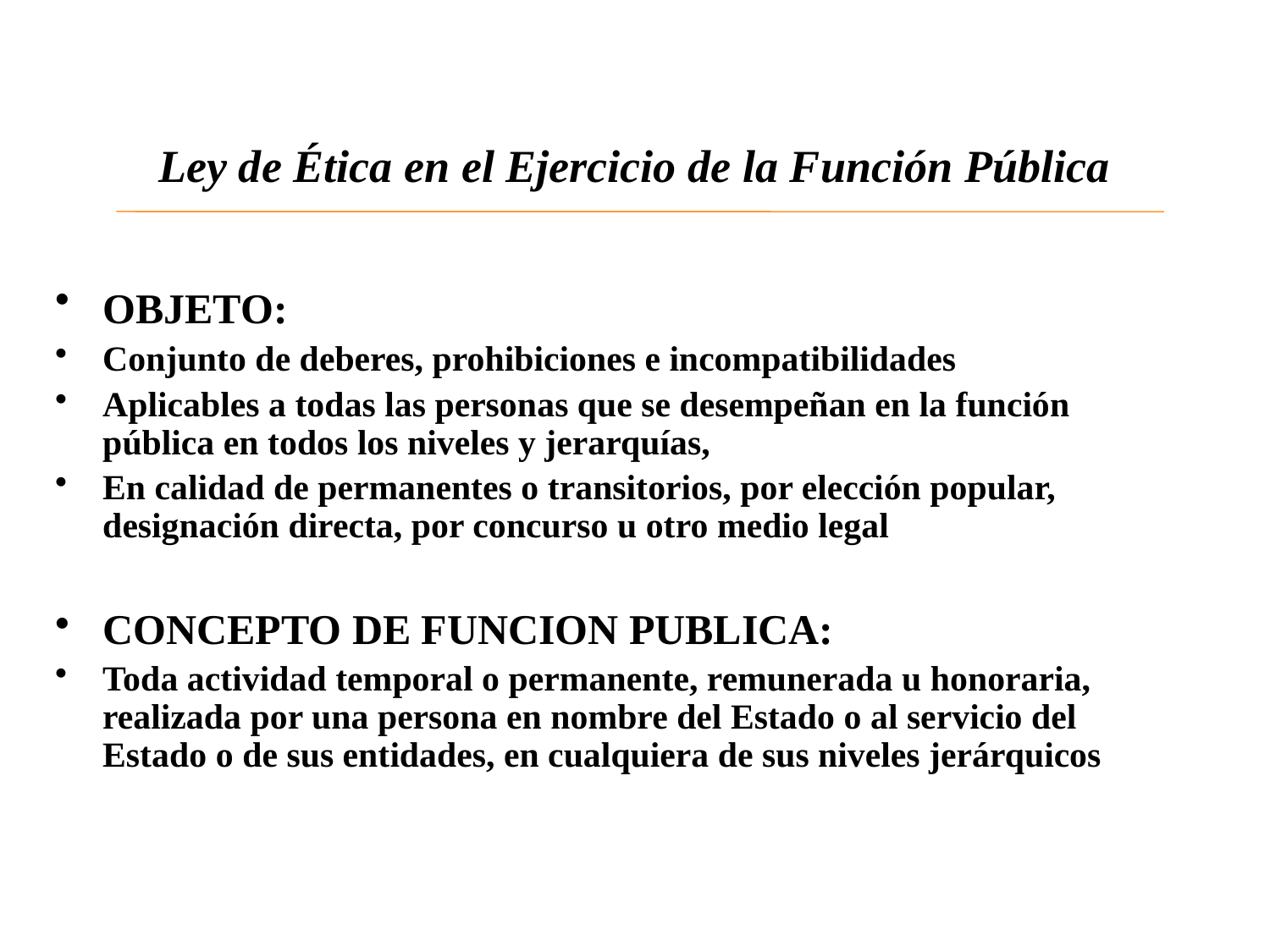

# Ley de Ética en el Ejercicio de la Función Pública

OBJETO:
Conjunto de deberes, prohibiciones e incompatibilidades
Aplicables a todas las personas que se desempeñan en la función pública en todos los niveles y jerarquías,
En calidad de permanentes o transitorios, por elección popular, designación directa, por concurso u otro medio legal

CONCEPTO DE FUNCION PUBLICA:
Toda actividad temporal o permanente, remunerada u honoraria, realizada por una persona en nombre del Estado o al servicio del Estado o de sus entidades, en cualquiera de sus niveles jerárquicos